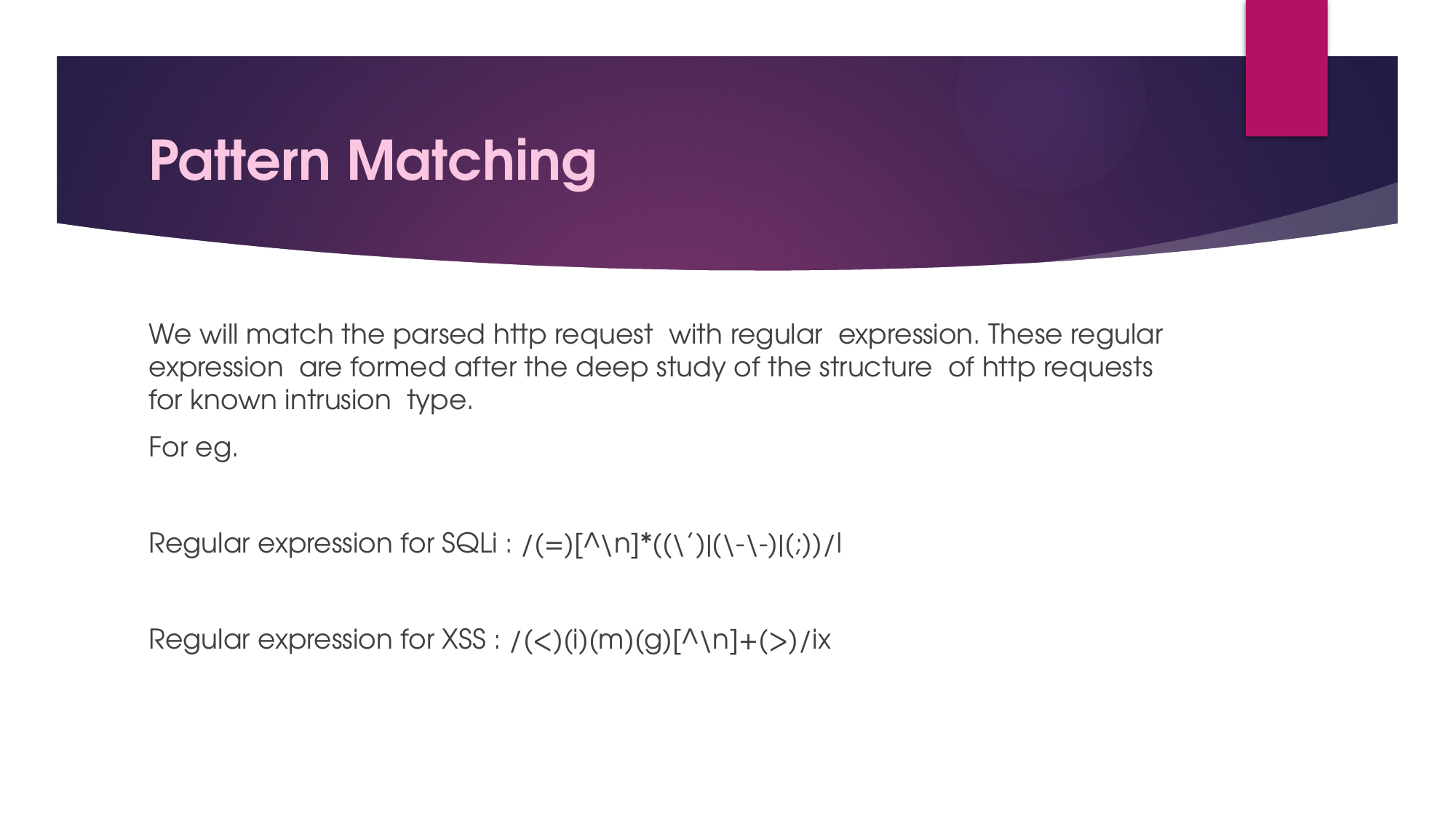

# Pattern Matching
We will match the parsed http request  with regular  expression. These regular  expression  are formed after the deep study of the structure  of http requests for known intrusion  type.
For eg.

Regular expression for SQLi : /(=)[^\n]*((\’)|(\-\-)|(;))/I

Regular expression for XSS : /(<)(i)(m)(g)[^\n]+(>)/ix